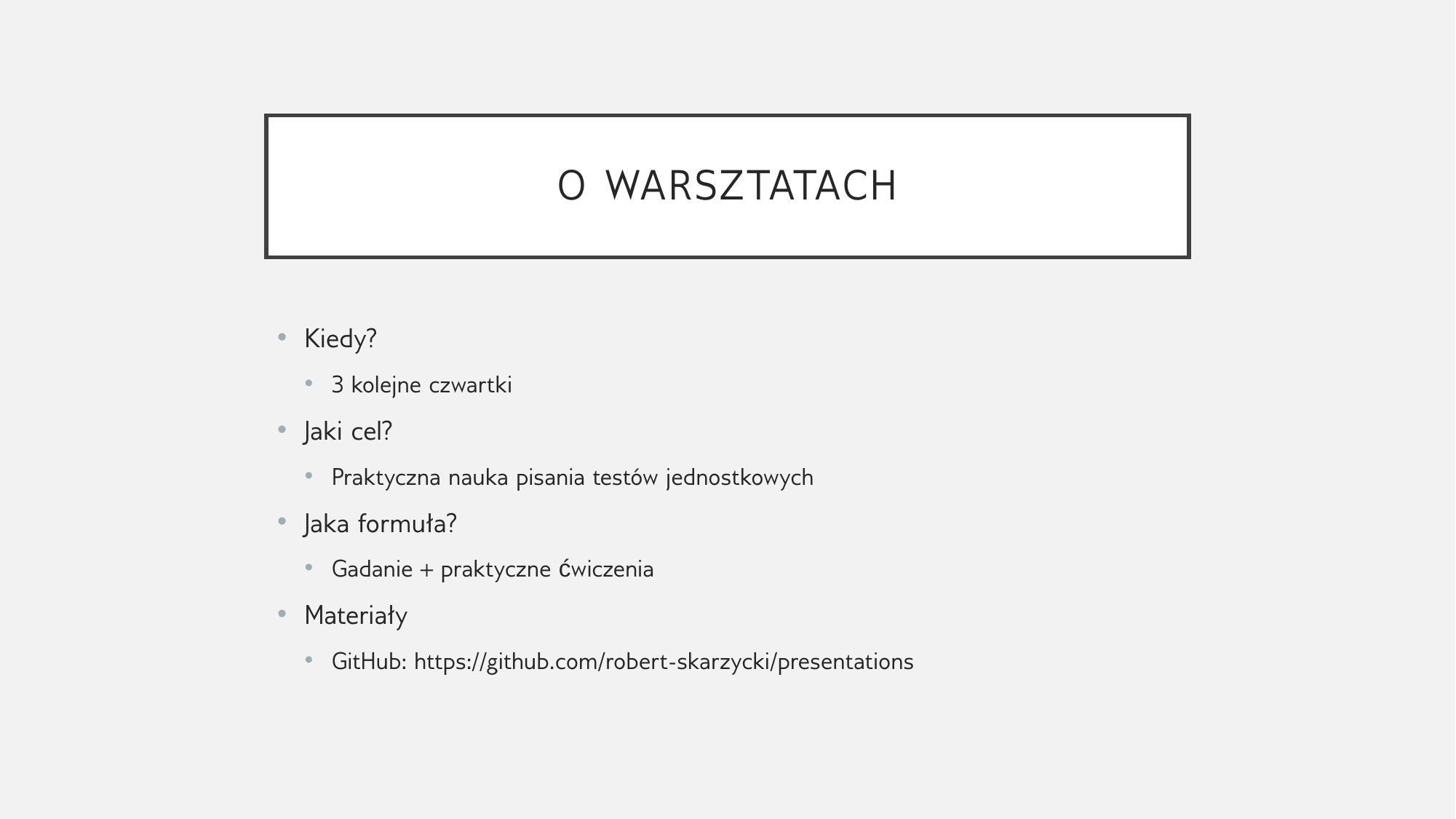

# O warsztatach
Kiedy?
3 kolejne czwartki
Jaki cel?
Praktyczna nauka pisania testów jednostkowych
Jaka formuła?
Gadanie + praktyczne ćwiczenia
Materiały
GitHub: https://github.com/robert-skarzycki/presentations